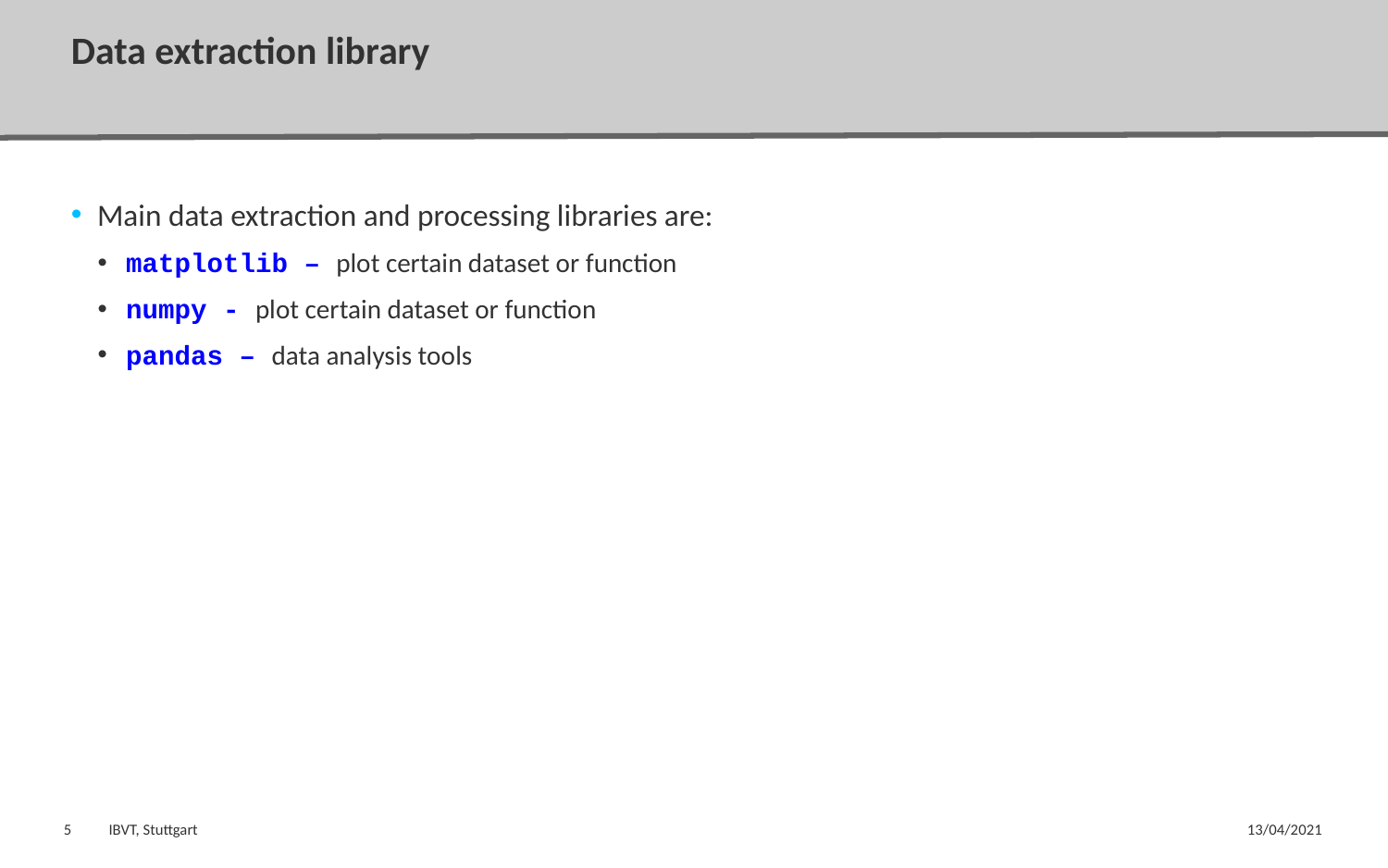

# Data extraction library

Main data extraction and processing libraries are:
matplotlib – plot certain dataset or function
numpy - plot certain dataset or function
pandas – data analysis tools